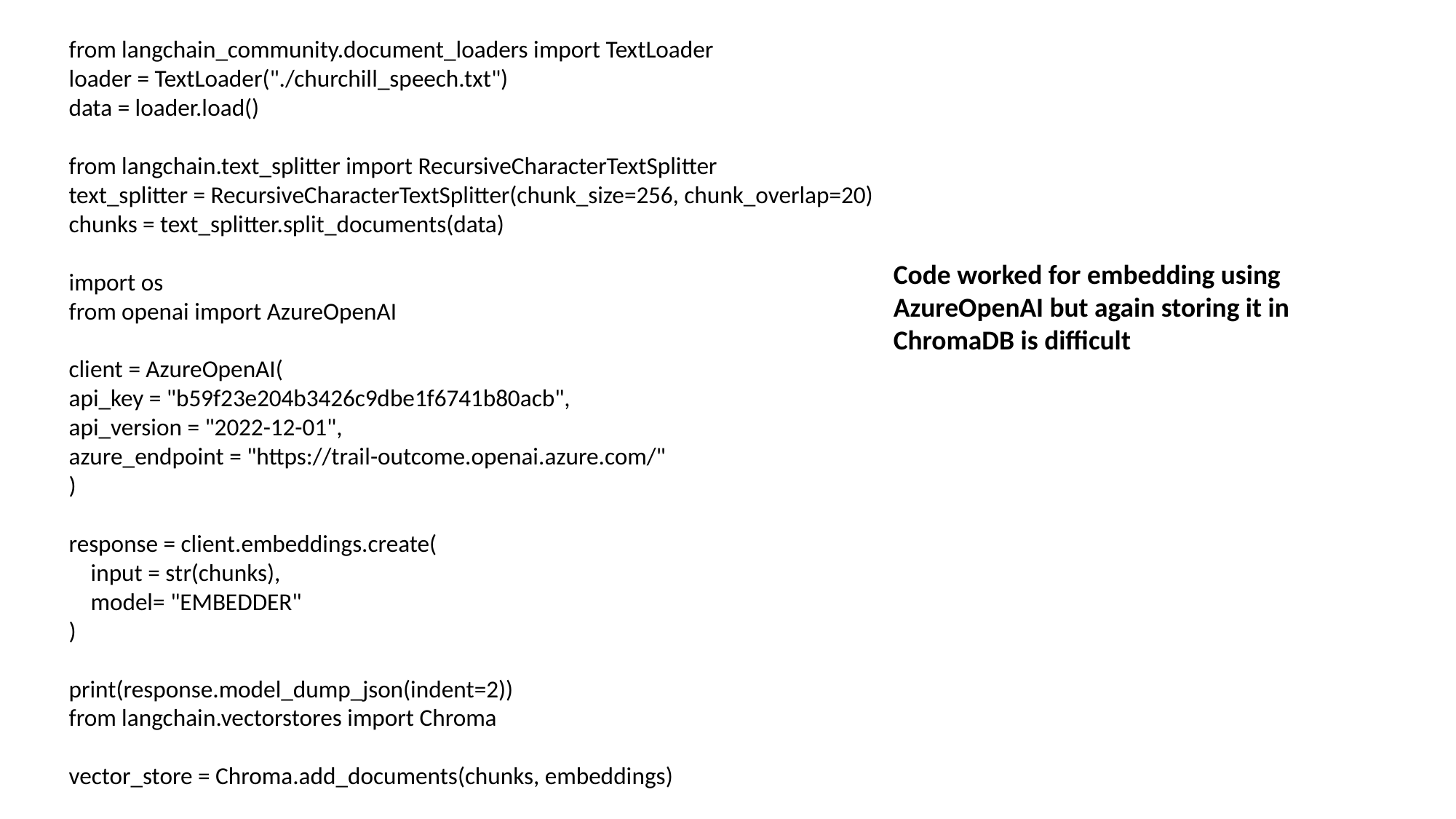

from langchain_community.document_loaders import TextLoader
loader = TextLoader("./churchill_speech.txt")
data = loader.load()
from langchain.text_splitter import RecursiveCharacterTextSplitter
text_splitter = RecursiveCharacterTextSplitter(chunk_size=256, chunk_overlap=20)
chunks = text_splitter.split_documents(data)
import os
from openai import AzureOpenAI
client = AzureOpenAI(
api_key = "b59f23e204b3426c9dbe1f6741b80acb",
api_version = "2022-12-01",
azure_endpoint = "https://trail-outcome.openai.azure.com/"
)
response = client.embeddings.create(
    input = str(chunks),
    model= "EMBEDDER"
)
print(response.model_dump_json(indent=2))
from langchain.vectorstores import Chroma
vector_store = Chroma.add_documents(chunks, embeddings)

Code worked for embedding using AzureOpenAI but again storing it in ChromaDB is difficult